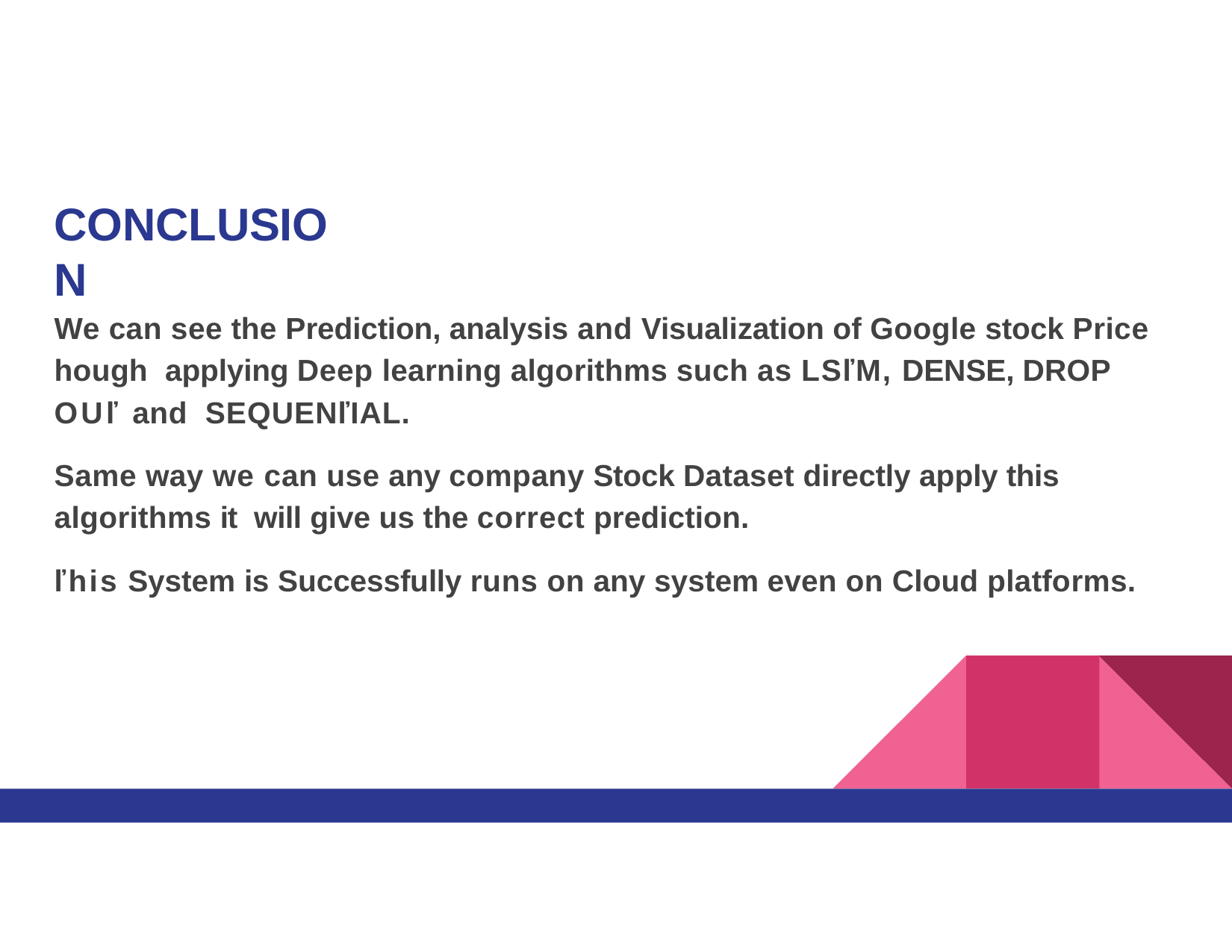

# CONCLUSION
We can see the Prediction, analysis and Visualization of Google stock Price hough  applying Deep learning algorithms such as LSľM, DENSE, DROP OUľ and  SEQUENľIAL.
Same way we can use any company Stock Dataset directly apply this algorithms it  will give us the correct prediction.
ľhis System is Successfully runs on any system even on Cloud platforms.